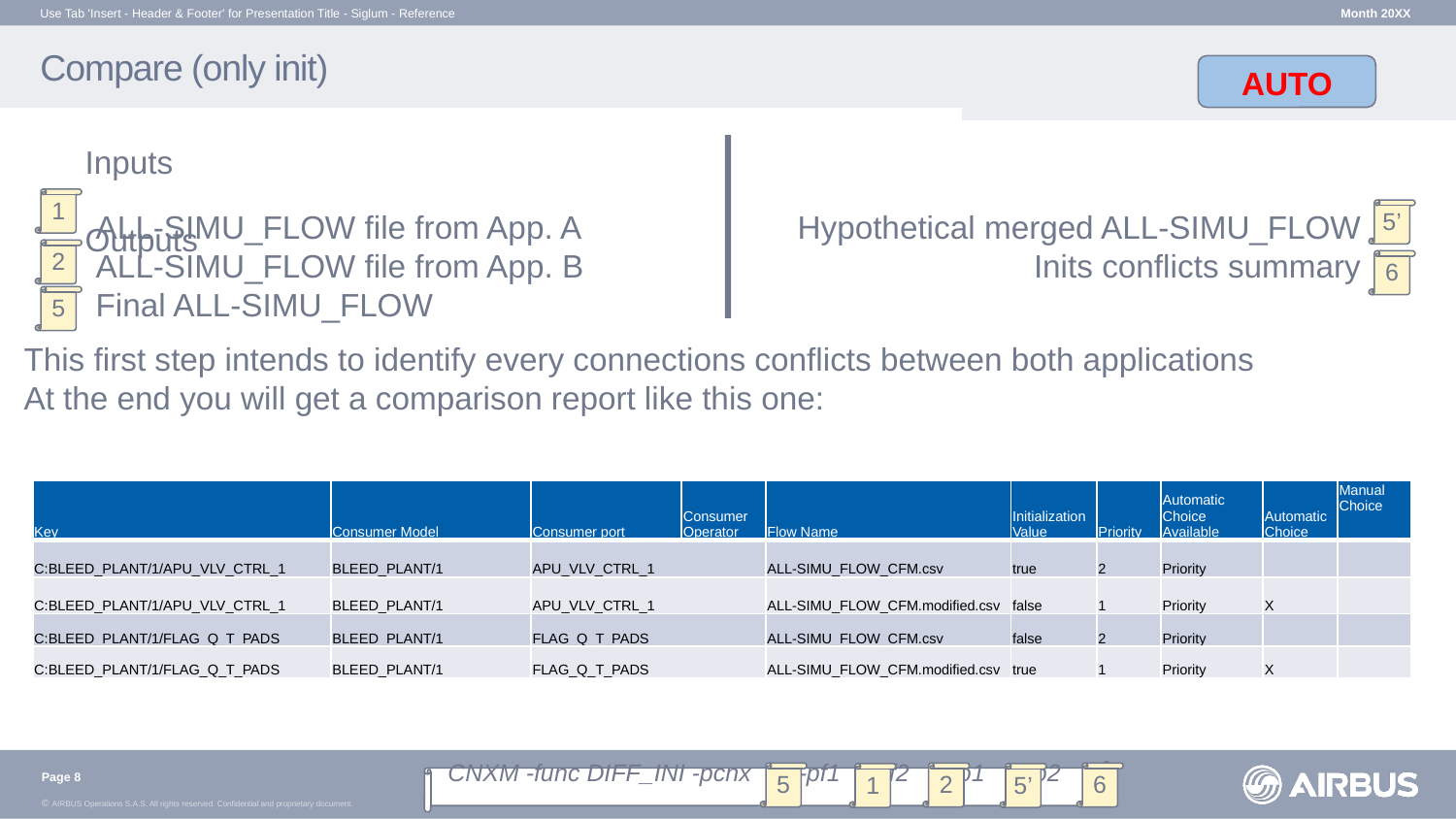

Use Tab 'Insert - Header & Footer' for Presentation Title - Siglum - Reference
Month 20XX
# Compare (only init)
AUTO
Inputs	Outputs
1
ALL-SIMU_FLOW file from App. A
ALL-SIMU_FLOW file from App. B
Final ALL-SIMU_FLOW
Hypothetical merged ALL-SIMU_FLOW
Inits conflicts summary
5’
2
6
5
This first step intends to identify every connections conflicts between both applications
At the end you will get a comparison report like this one:
| Key | Consumer Model | Consumer port | Consumer Operator | Flow Name | Initialization Value | Priority | Automatic Choice Available | Automatic Choice | Manual Choice |
| --- | --- | --- | --- | --- | --- | --- | --- | --- | --- |
| C:BLEED\_PLANT/1/APU\_VLV\_CTRL\_1 | BLEED\_PLANT/1 | APU\_VLV\_CTRL\_1 |  | ALL-SIMU\_FLOW\_CFM.csv | true | 2 | Priority |  |  |
| C:BLEED\_PLANT/1/APU\_VLV\_CTRL\_1 | BLEED\_PLANT/1 | APU\_VLV\_CTRL\_1 |  | ALL-SIMU\_FLOW\_CFM.modified.csv | false | 1 | Priority | X |  |
| C:BLEED\_PLANT/1/FLAG\_Q\_T\_PADS | BLEED\_PLANT/1 | FLAG\_Q\_T\_PADS |  | ALL-SIMU\_FLOW\_CFM.csv | false | 2 | Priority |  |  |
| C:BLEED\_PLANT/1/FLAG\_Q\_T\_PADS | BLEED\_PLANT/1 | FLAG\_Q\_T\_PADS |  | ALL-SIMU\_FLOW\_CFM.modified.csv | true | 1 | Priority | X |  |
CNXM -func DIFF_INI -pcnx       -pf1      -f2      -o1      -o2
Page 8
5
2
6
1
5’